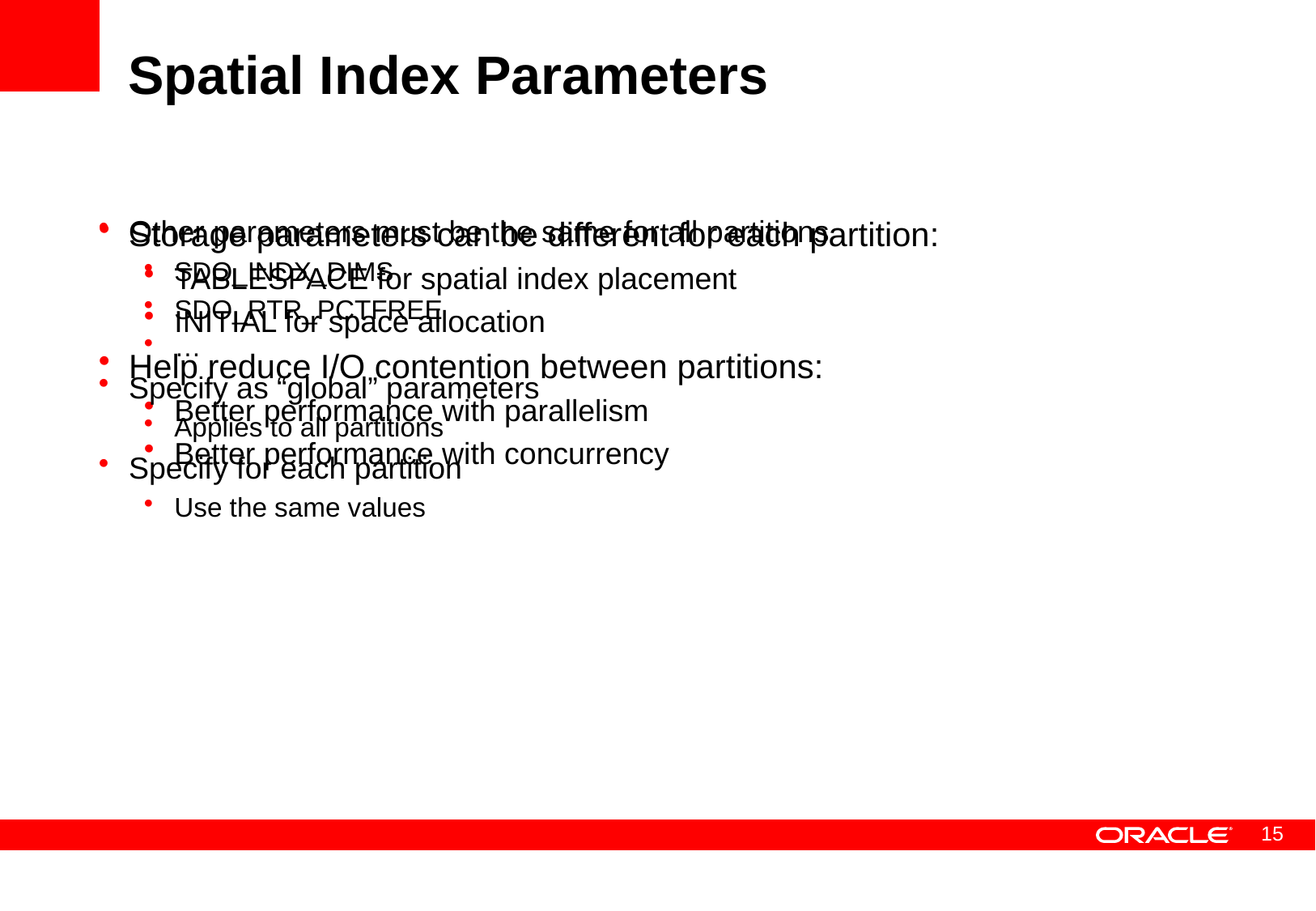

# Spatial Index Parameters
Storage parameters can be different for each partition:
TABLESPACE for spatial index placement
INITIAL for space allocation
Help reduce I/O contention between partitions:
Better performance with parallelism
Better performance with concurrency
Other parameters must be the same for all partitions
SDO_INDX_DIMS
SDO_RTR_PCTFREE
…
Specify as “global” parameters
Applies to all partitions
Specify for each partition
Use the same values